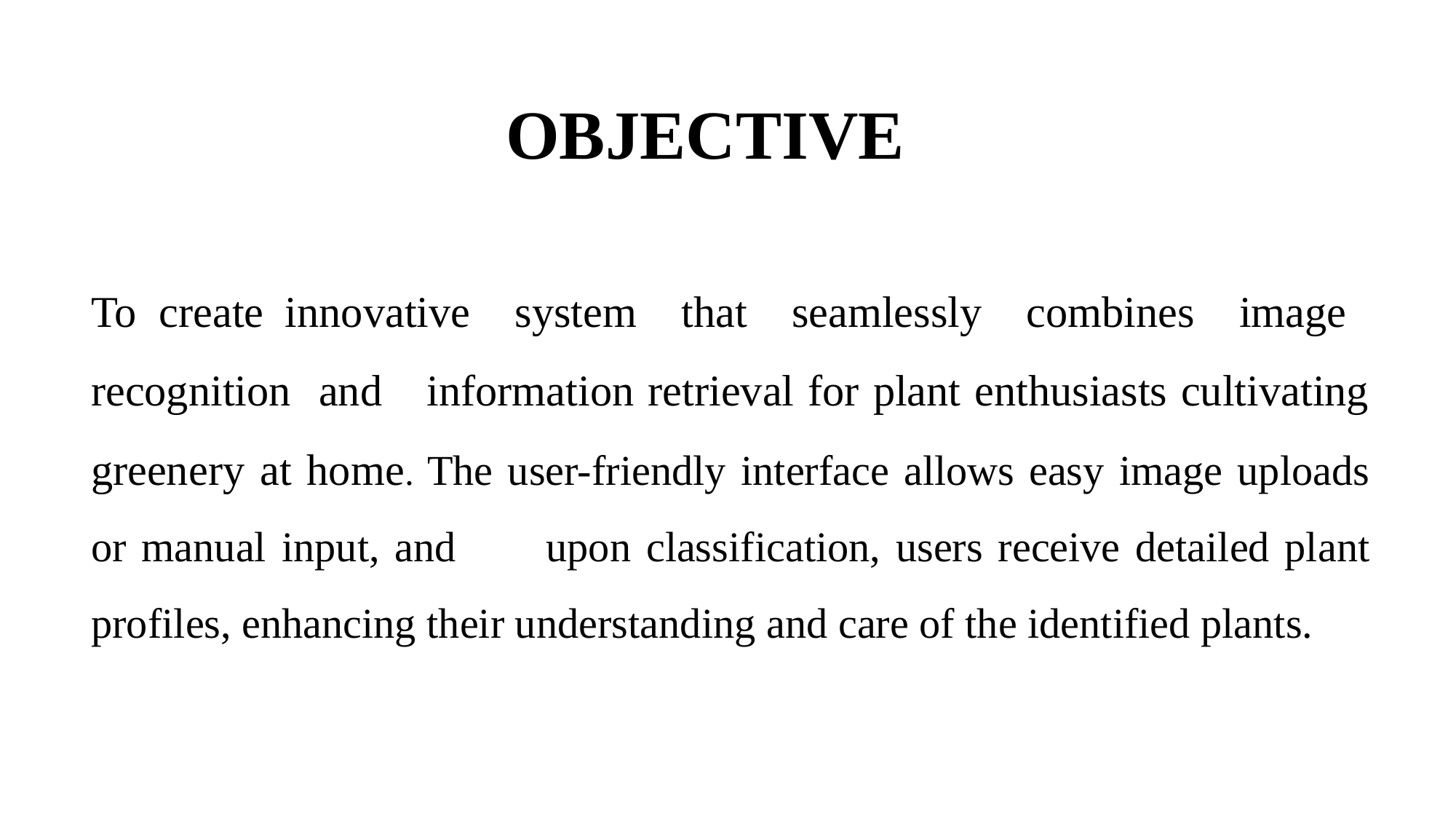

# OBJECTIVE

To create innovative  system  that  seamlessly  combines  image  recognition  and 	information retrieval for plant enthusiasts cultivating greenery at home. The user-friendly interface allows easy image uploads or manual input, and 	upon classification, users receive detailed plant profiles, enhancing their understanding and care of the identified plants.